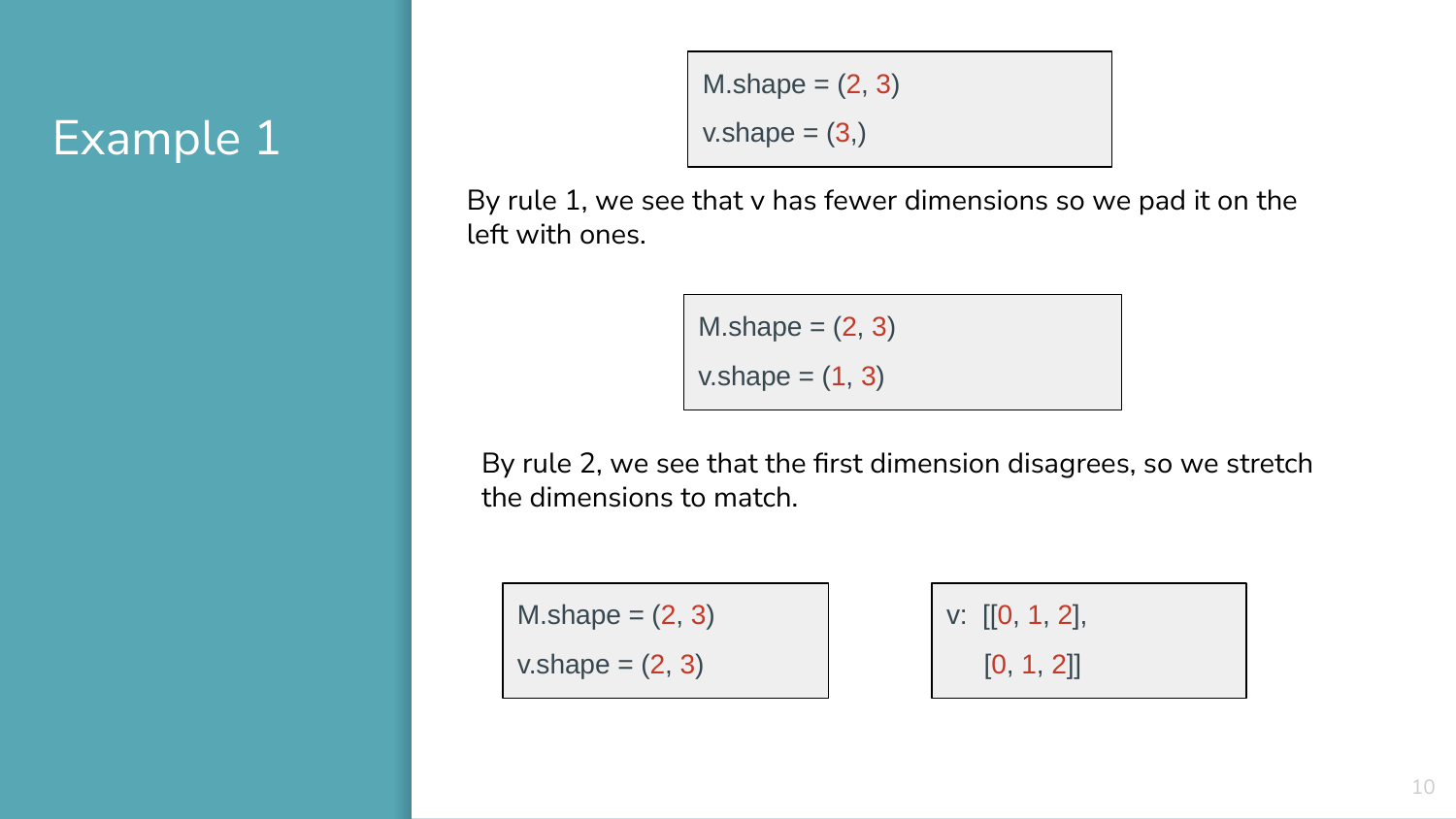

M.shape = (2, 3)
v.shape = (3,)
# Example 1
By rule 1, we see that v has fewer dimensions so we pad it on the left with ones.
M.shape = (2, 3)
v.shape = (1, 3)
By rule 2, we see that the first dimension disagrees, so we stretch the dimensions to match.
M.shape = (2, 3)
v.shape = (2, 3)
v:  [[0, 1, 2],
     [0, 1, 2]]
10